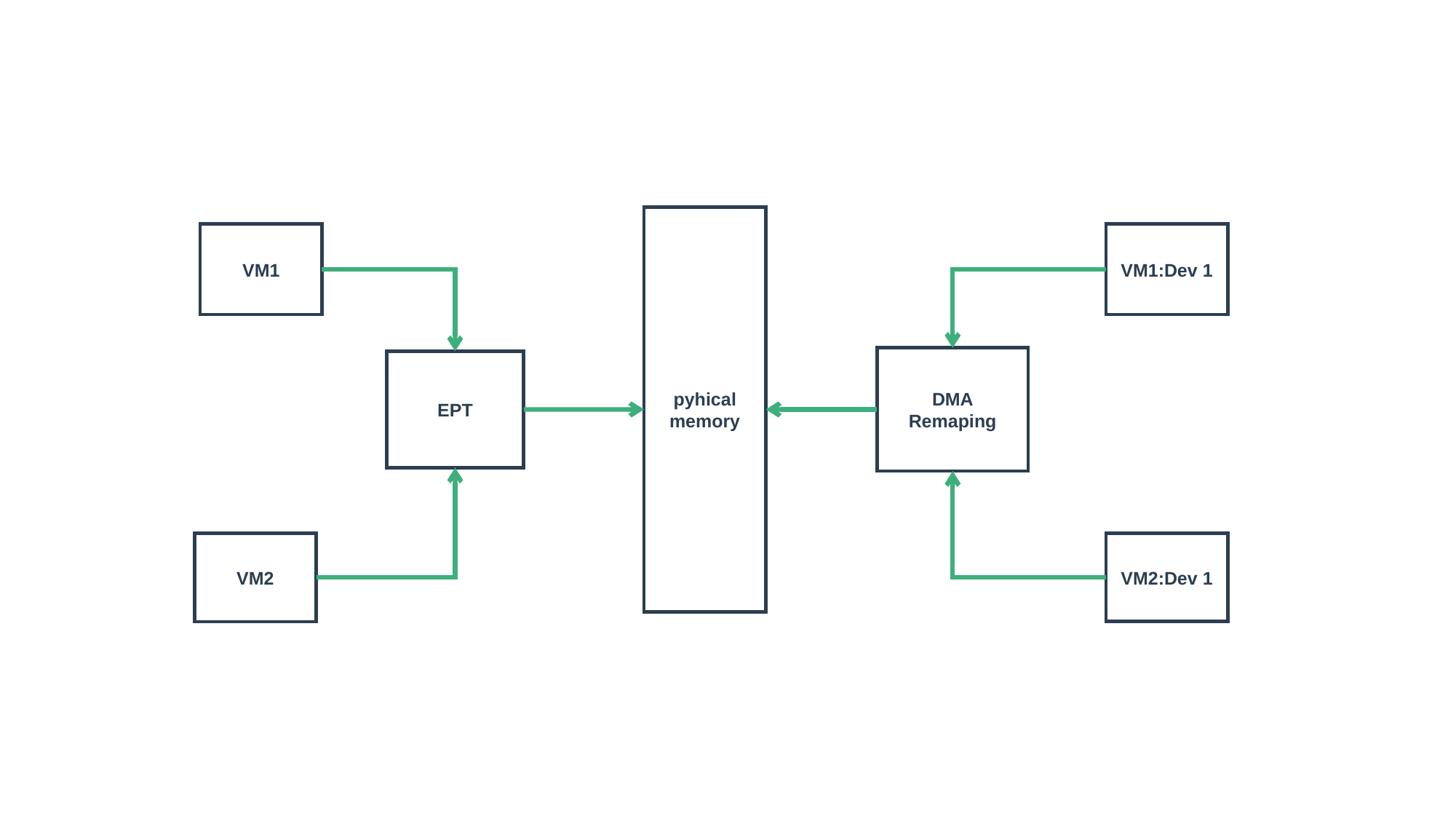

pyhical
memory
VM1
VM1:Dev 1
DMA
Remaping
EPT
VM2
VM2:Dev 1